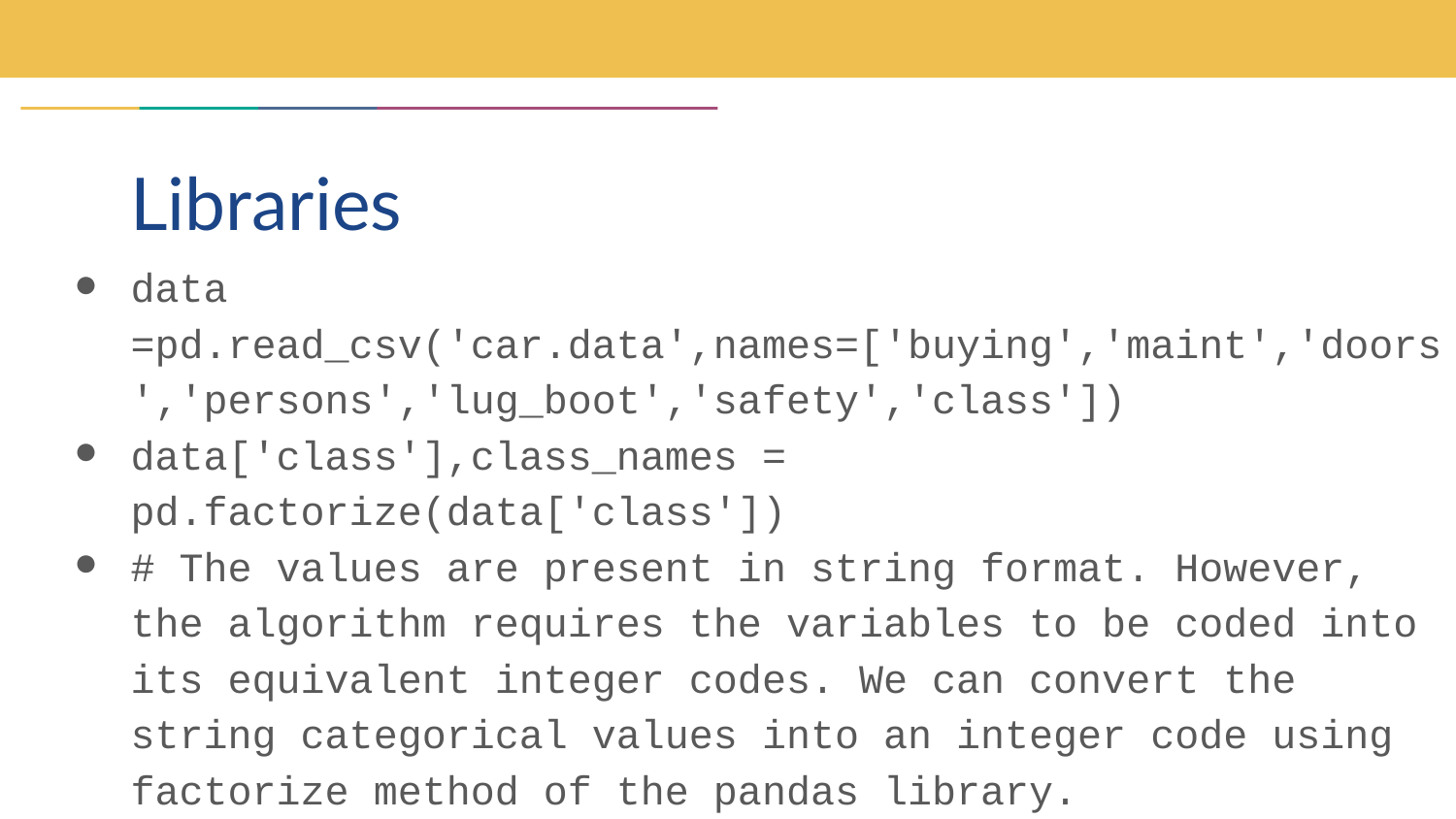

# Libraries
data =pd.read_csv('car.data',names=['buying','maint','doors','persons','lug_boot','safety','class'])
data['class'],class_names = pd.factorize(data['class'])
# The values are present in string format. However, the algorithm requires the variables to be coded into its equivalent integer codes. We can convert the string categorical values into an integer code using factorize method of the pandas library.